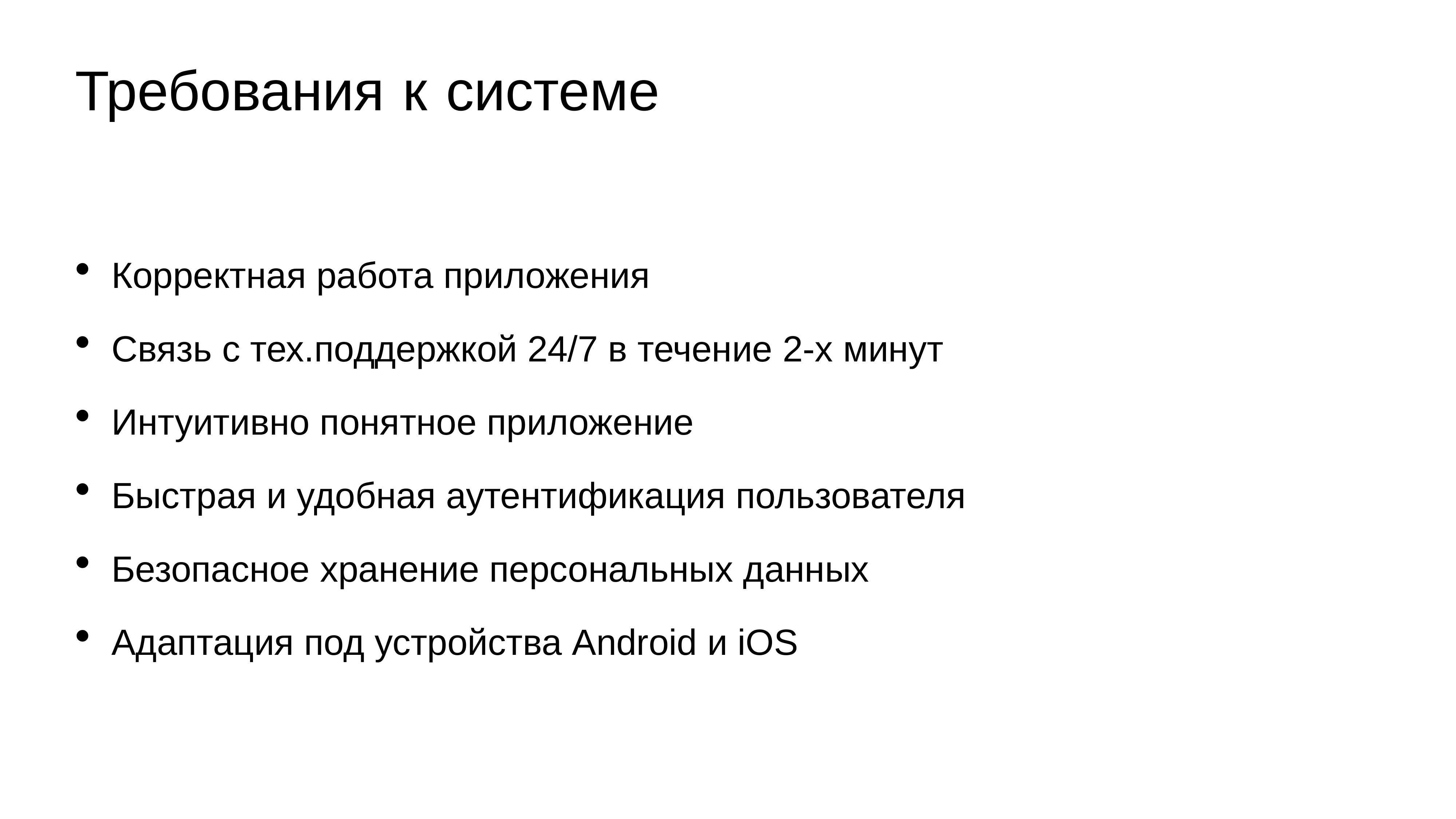

# Требования к системе
Корректная работа приложения
Связь с тех.поддержкой 24/7 в течение 2-х минут
Интуитивно понятное приложение
Быстрая и удобная аутентификация пользователя
Безопасное хранение персональных данных
Адаптация под устройства Android и iOS